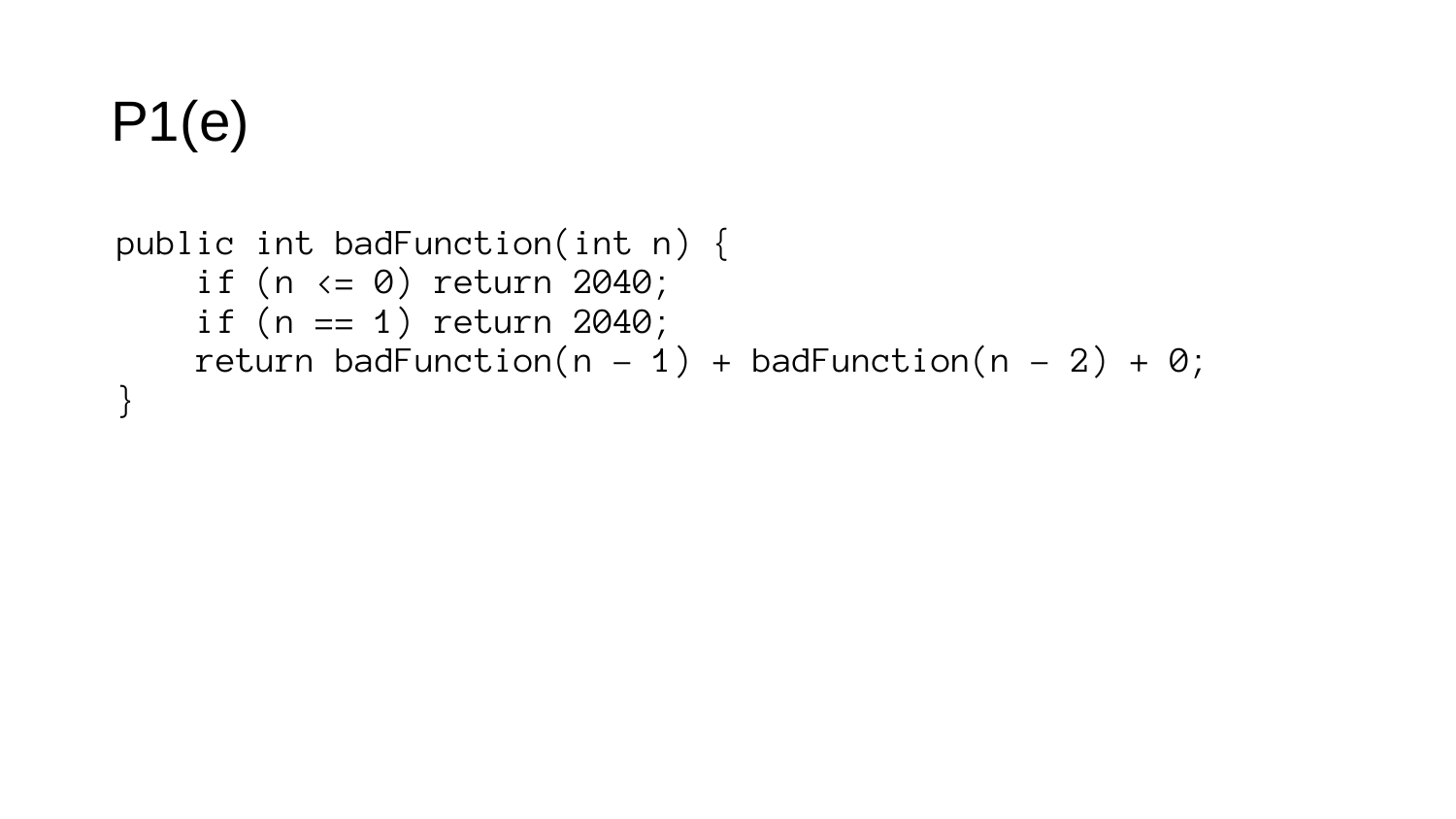

# P1(e)
public int badFunction(int n) {
    if (n <= 0) return 2040;
    if (n == 1) return 2040;
    return badFunction(n – 1) + badFunction(n – 2) + 0;
}